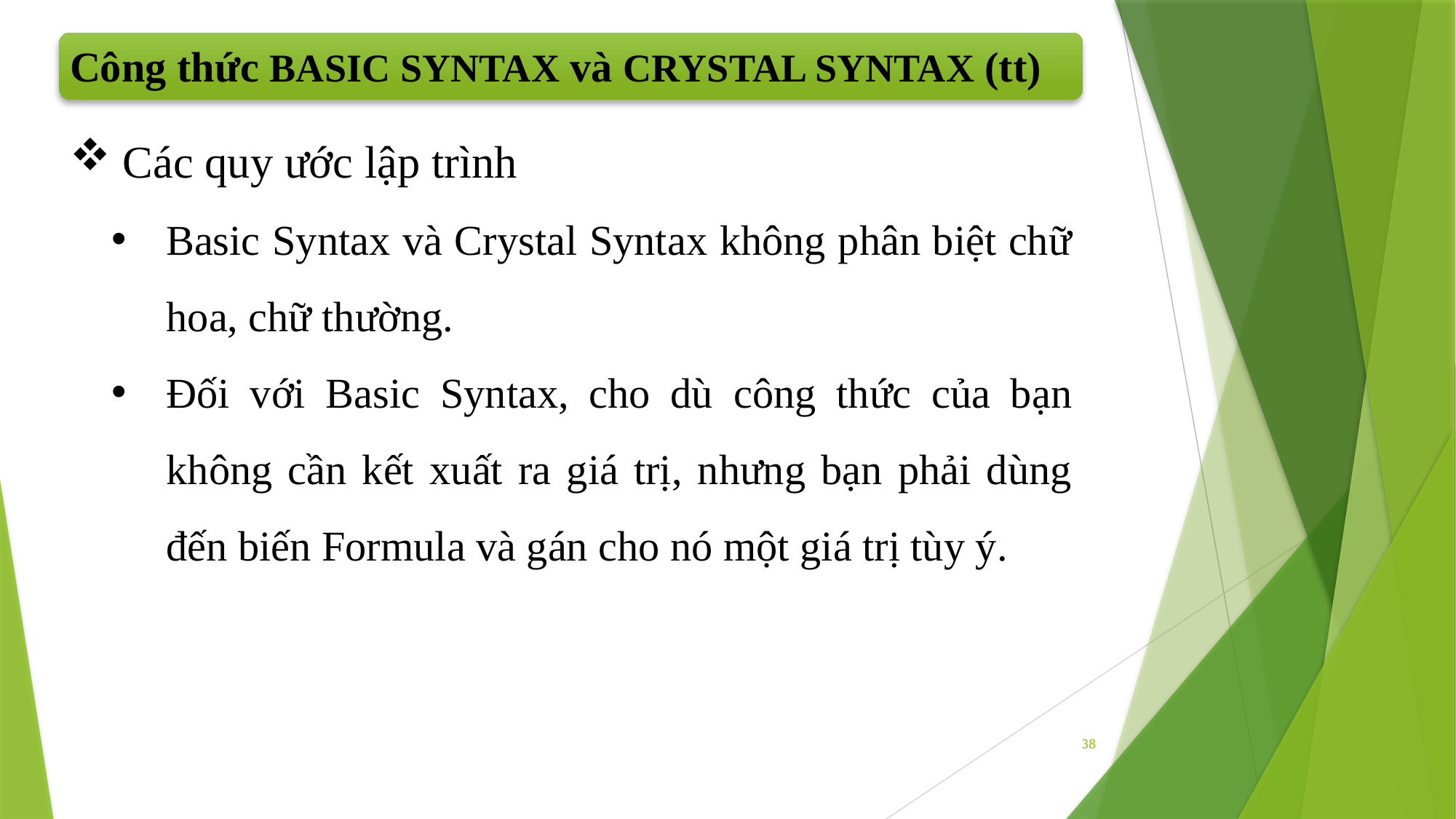

Công thức BASIC SYNTAX và CRYSTAL SYNTAX (tt)
 Các quy ước lập trình
Basic Syntax và Crystal Syntax không phân biệt chữ hoa, chữ thường.
Đối với Basic Syntax, cho dù công thức của bạn không cần kết xuất ra giá trị, nhưng bạn phải dùng đến biến Formula và gán cho nó một giá trị tùy ý.

38